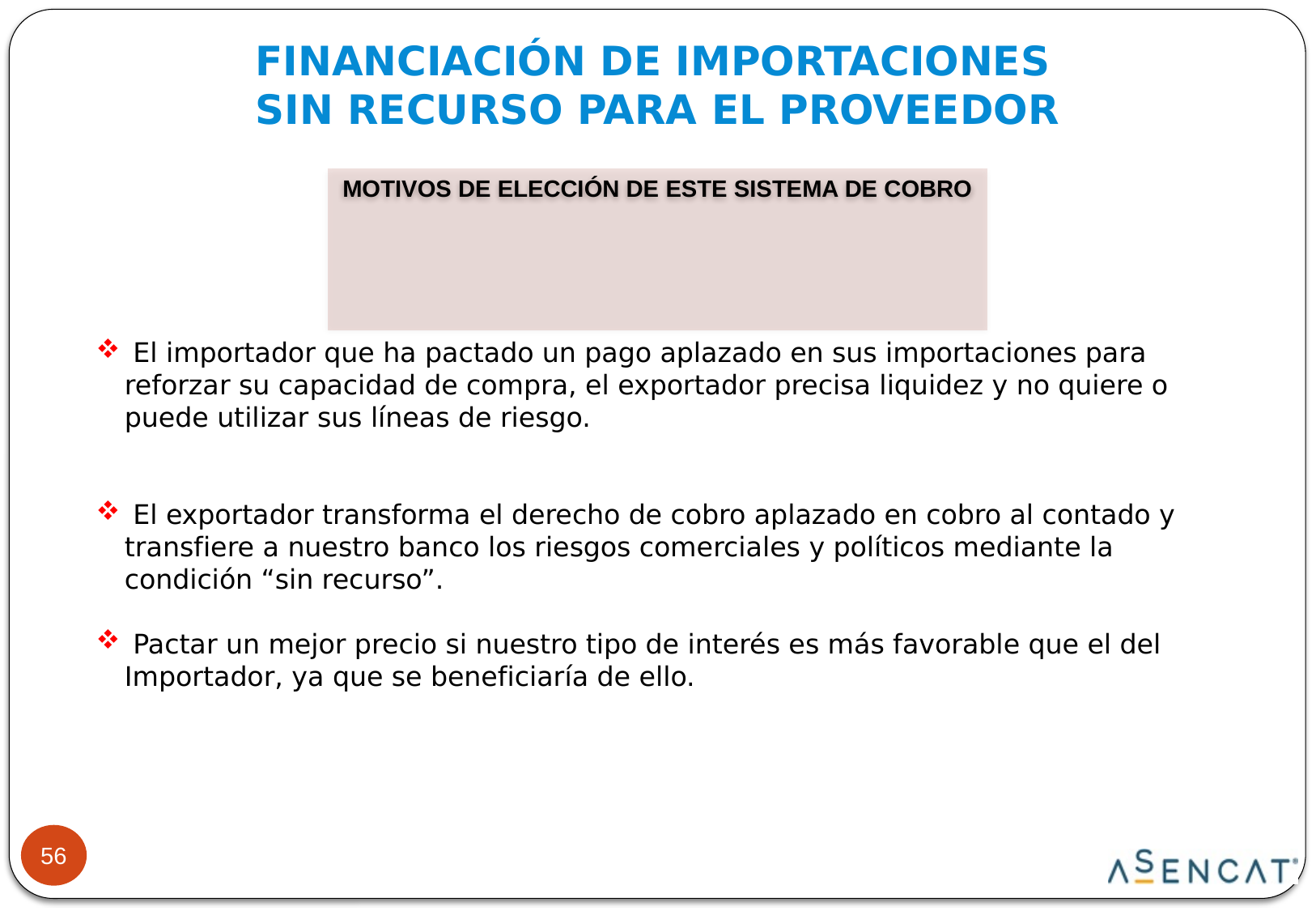

FINANCIACIÓN DE IMPORTACIONES
SIN RECURSO PARA EL PROVEEDOR
MOTIVOS DE ELECCIÓN DE ESTE SISTEMA DE COBRO
 El importador que ha pactado un pago aplazado en sus importaciones para reforzar su capacidad de compra, el exportador precisa liquidez y no quiere o puede utilizar sus líneas de riesgo.

 El exportador transforma el derecho de cobro aplazado en cobro al contado y transfiere a nuestro banco los riesgos comerciales y políticos mediante la condición “sin recurso”.

 Pactar un mejor precio si nuestro tipo de interés es más favorable que el del Importador, ya que se beneficiaría de ello.
56